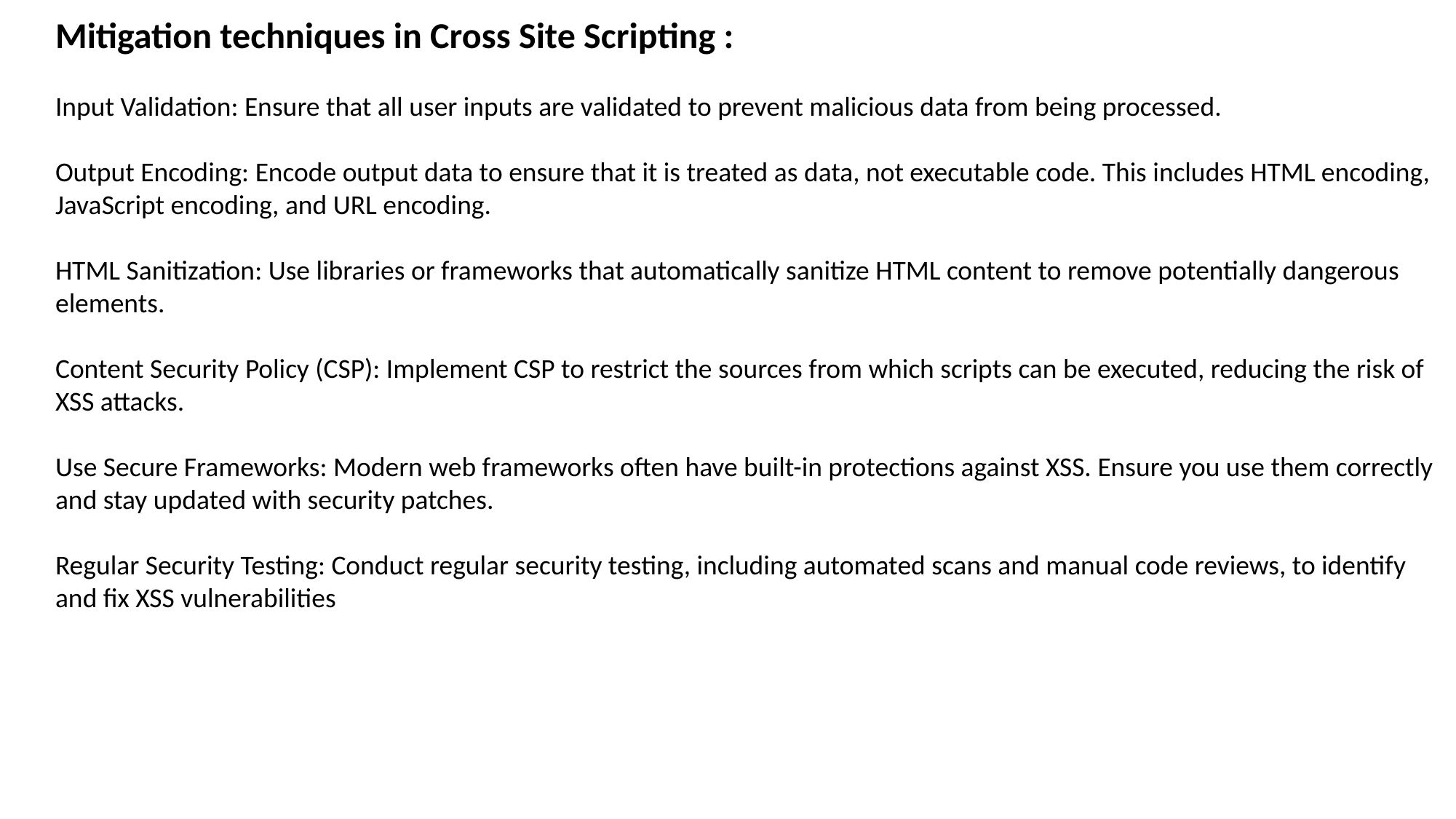

Mitigation techniques in Cross Site Scripting :

Input Validation: Ensure that all user inputs are validated to prevent malicious data from being processed.

Output Encoding: Encode output data to ensure that it is treated as data, not executable code. This includes HTML encoding, JavaScript encoding, and URL encoding.

HTML Sanitization: Use libraries or frameworks that automatically sanitize HTML content to remove potentially dangerous elements.

Content Security Policy (CSP): Implement CSP to restrict the sources from which scripts can be executed, reducing the risk of XSS attacks.

Use Secure Frameworks: Modern web frameworks often have built-in protections against XSS. Ensure you use them correctly and stay updated with security patches.

Regular Security Testing: Conduct regular security testing, including automated scans and manual code reviews, to identify and fix XSS vulnerabilities